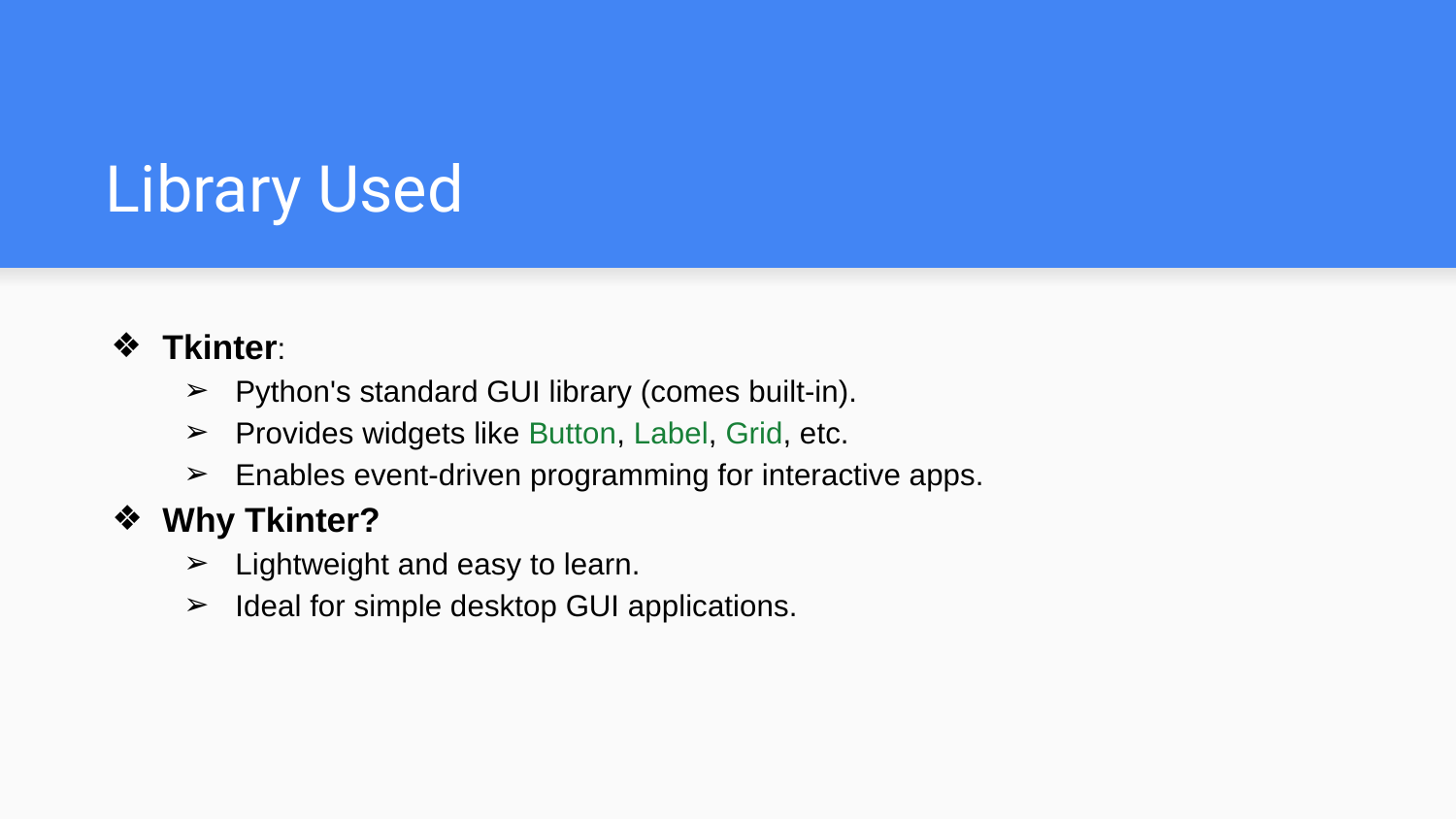

# Library Used
Tkinter:
Python's standard GUI library (comes built-in).
Provides widgets like Button, Label, Grid, etc.
Enables event-driven programming for interactive apps.
Why Tkinter?
Lightweight and easy to learn.
Ideal for simple desktop GUI applications.